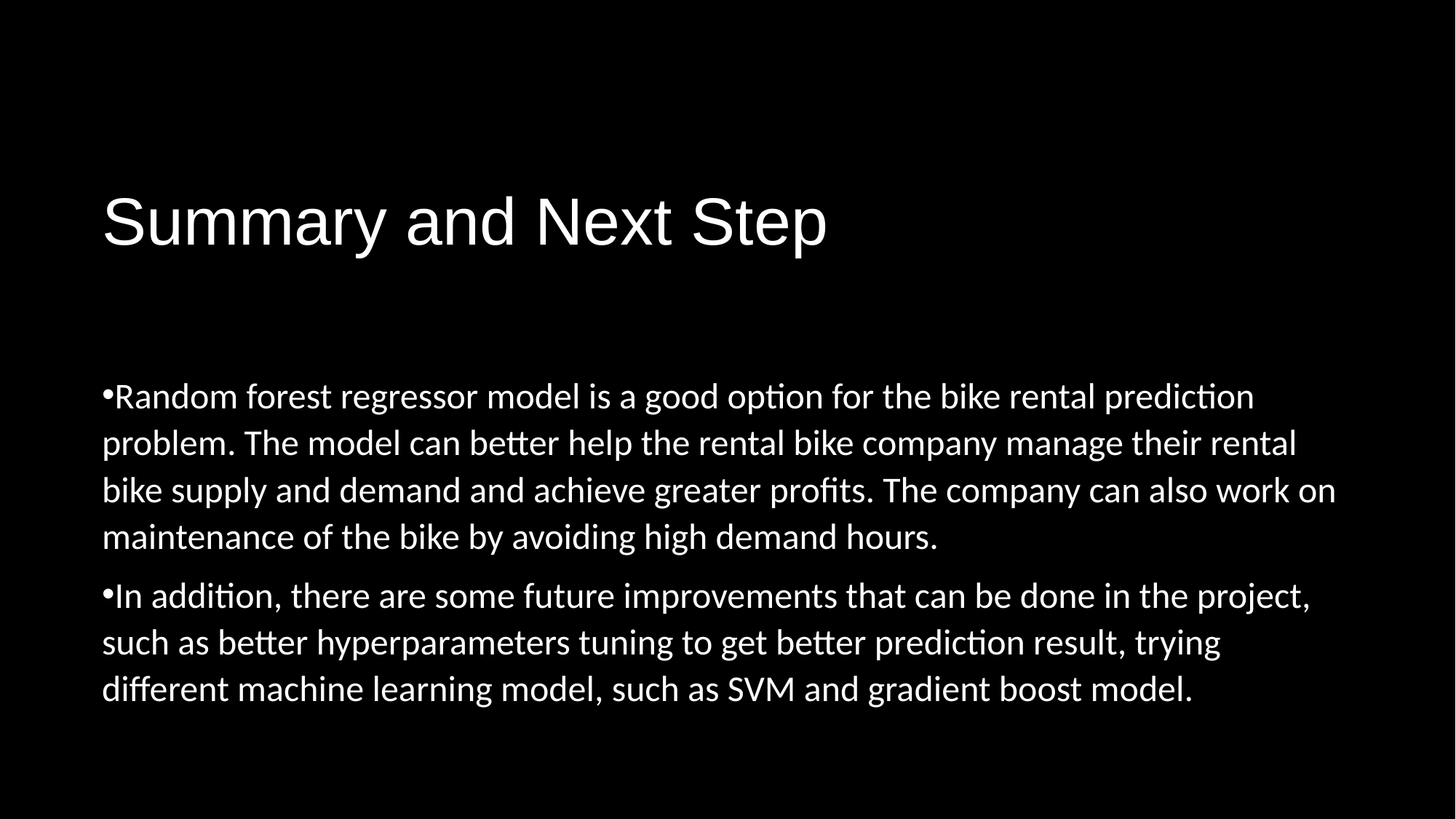

# Summary and Next Step
Random forest regressor model is a good option for the bike rental prediction problem. The model can better help the rental bike company manage their rental bike supply and demand and achieve greater profits. The company can also work on maintenance of the bike by avoiding high demand hours.
In addition, there are some future improvements that can be done in the project, such as better hyperparameters tuning to get better prediction result, trying different machine learning model, such as SVM and gradient boost model.